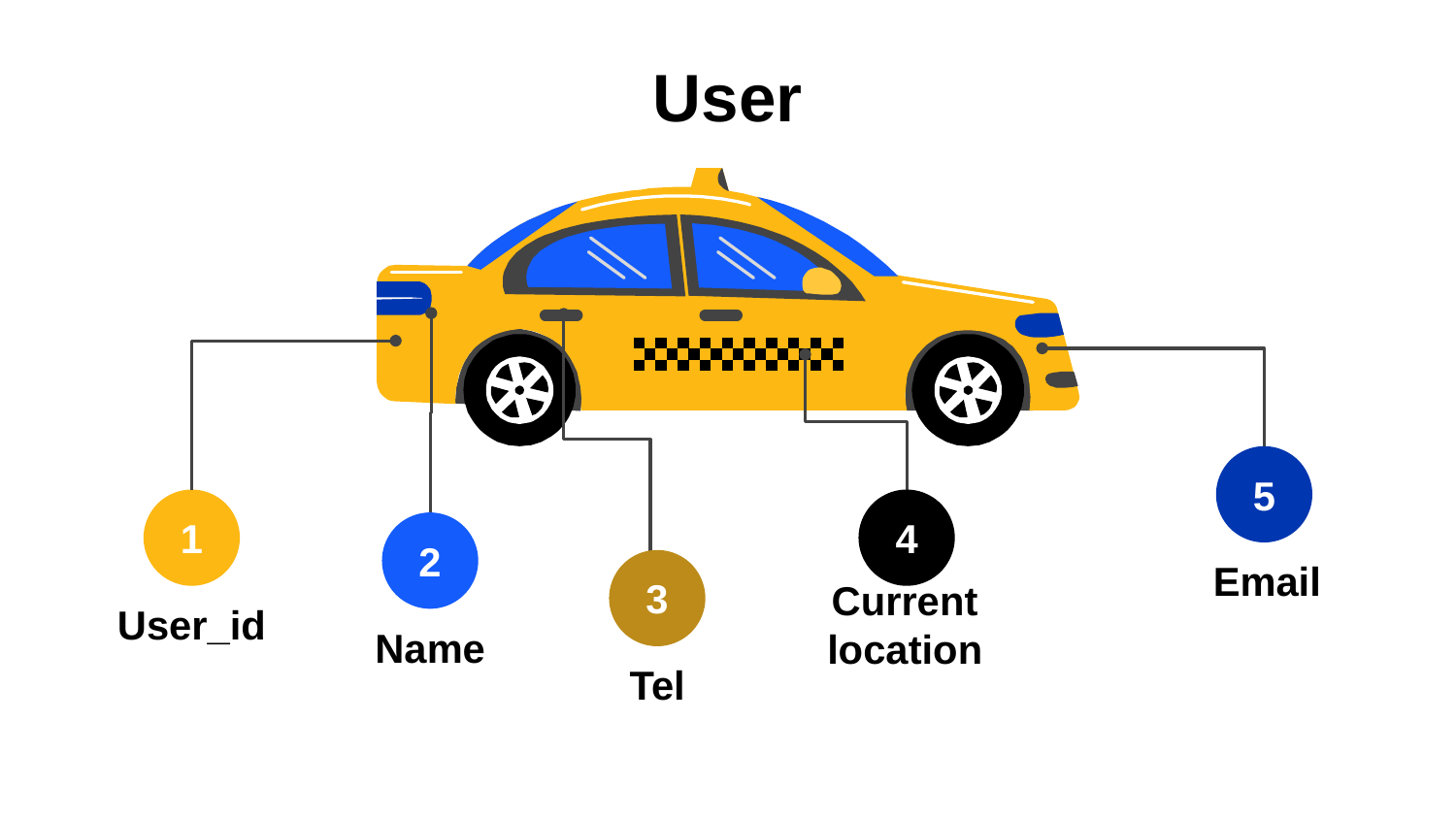

# User

5
Email
1
User_id

4
Current location
2
Name
3
Tel